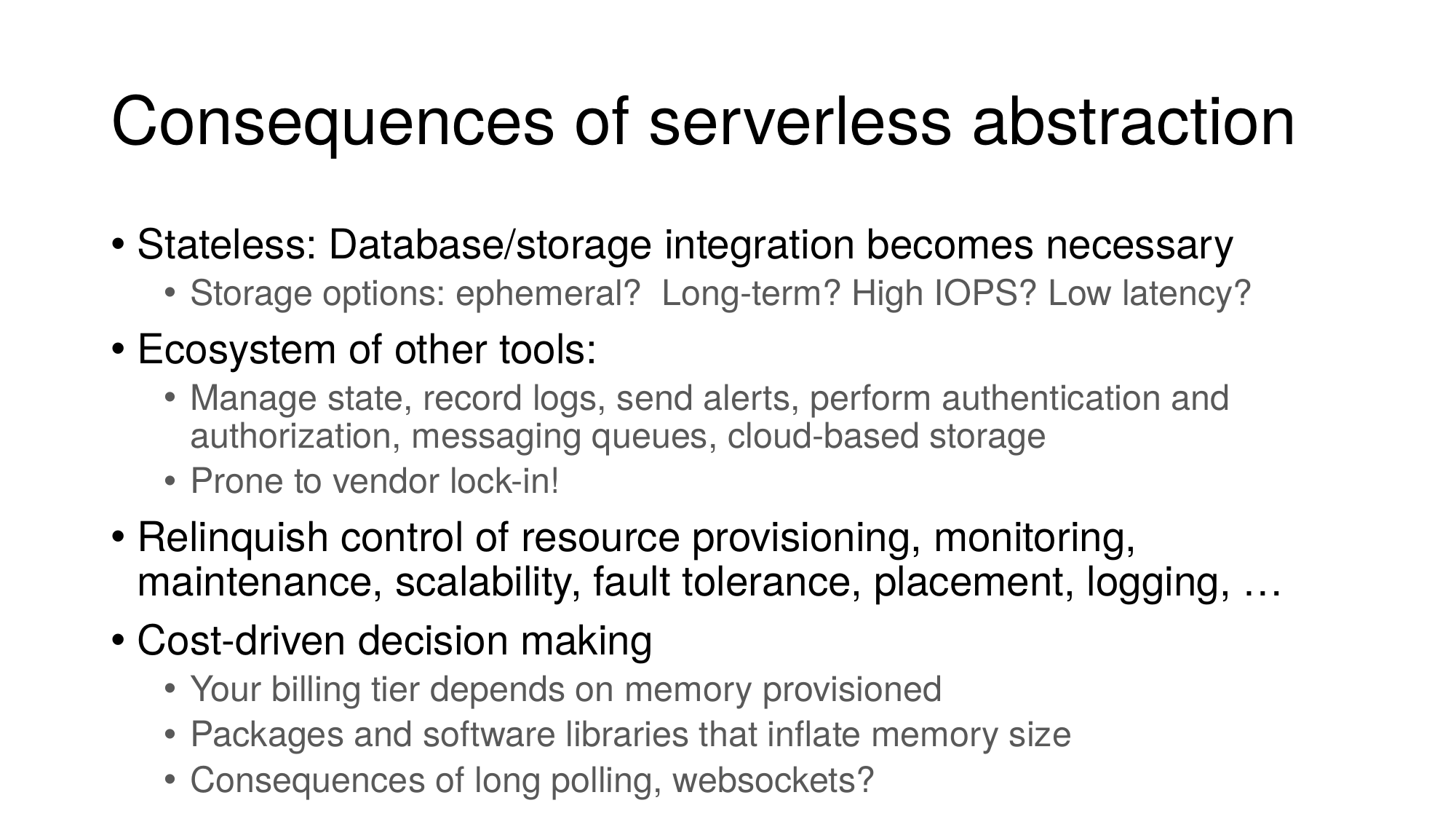

# Consequences of serverless abstraction
Stateless: Database/storage integration becomes necessary
Storage options: ephemeral?  Long-term? High IOPS? Low latency?
Ecosystem of other tools:
Manage state, record logs, send alerts, perform authentication and authorization, messaging queues, cloud-based storage
Prone to vendor lock-in!
Relinquish control of resource provisioning, monitoring, maintenance, scalability, fault tolerance, placement, logging, …
Cost-driven decision making
Your billing tier depends on memory provisioned
Packages and software libraries that inflate memory size
Consequences of long polling, websockets?